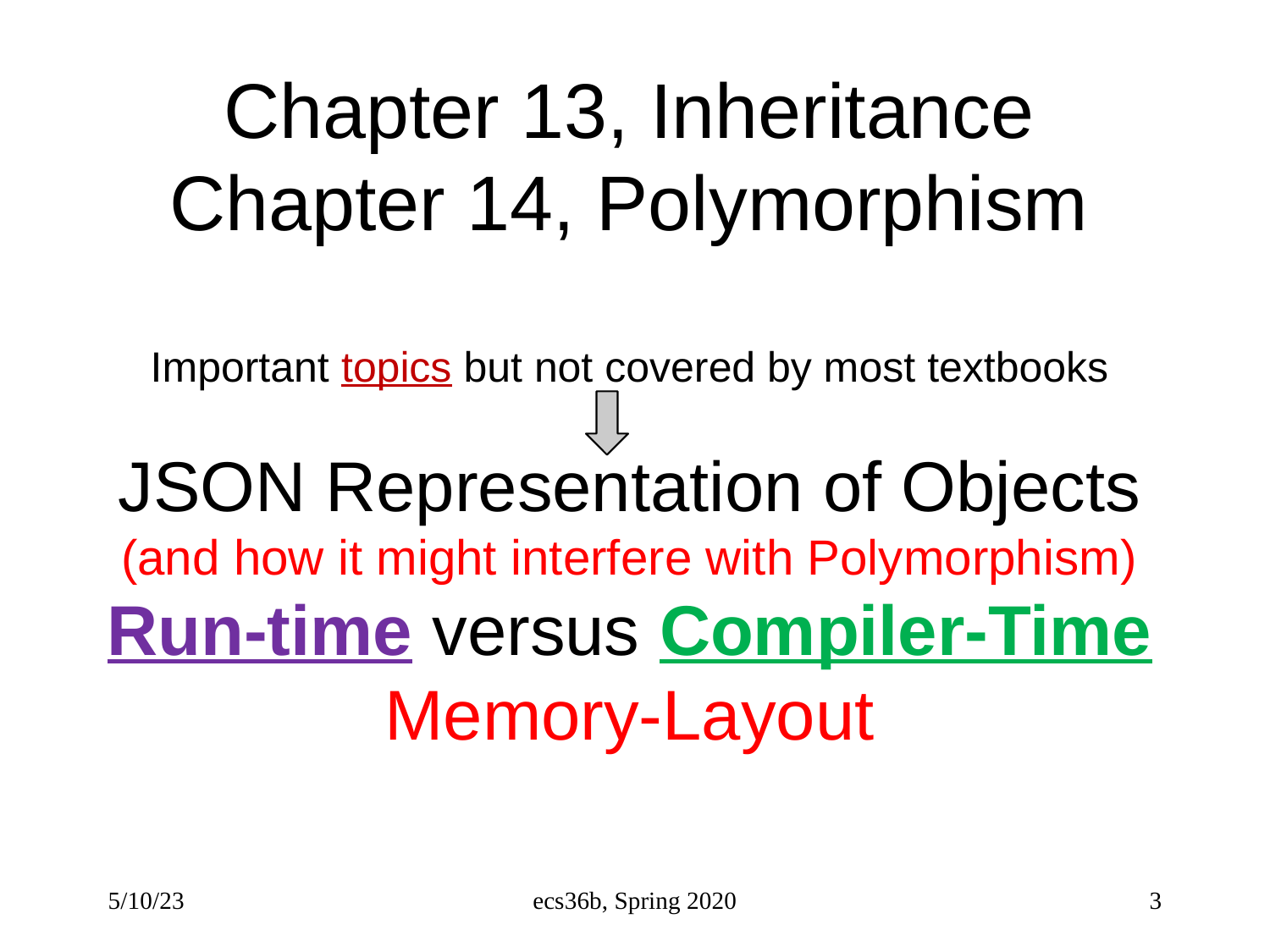

Chapter 13, Inheritance
Chapter 14, Polymorphism

Important topics but not covered by most textbooks

JSON Representation of Objects
(and how it might interfere with Polymorphism)
Run-time versus Compiler-Time
Memory-Layout

5/10/23
ecs36b, Spring 2020
3